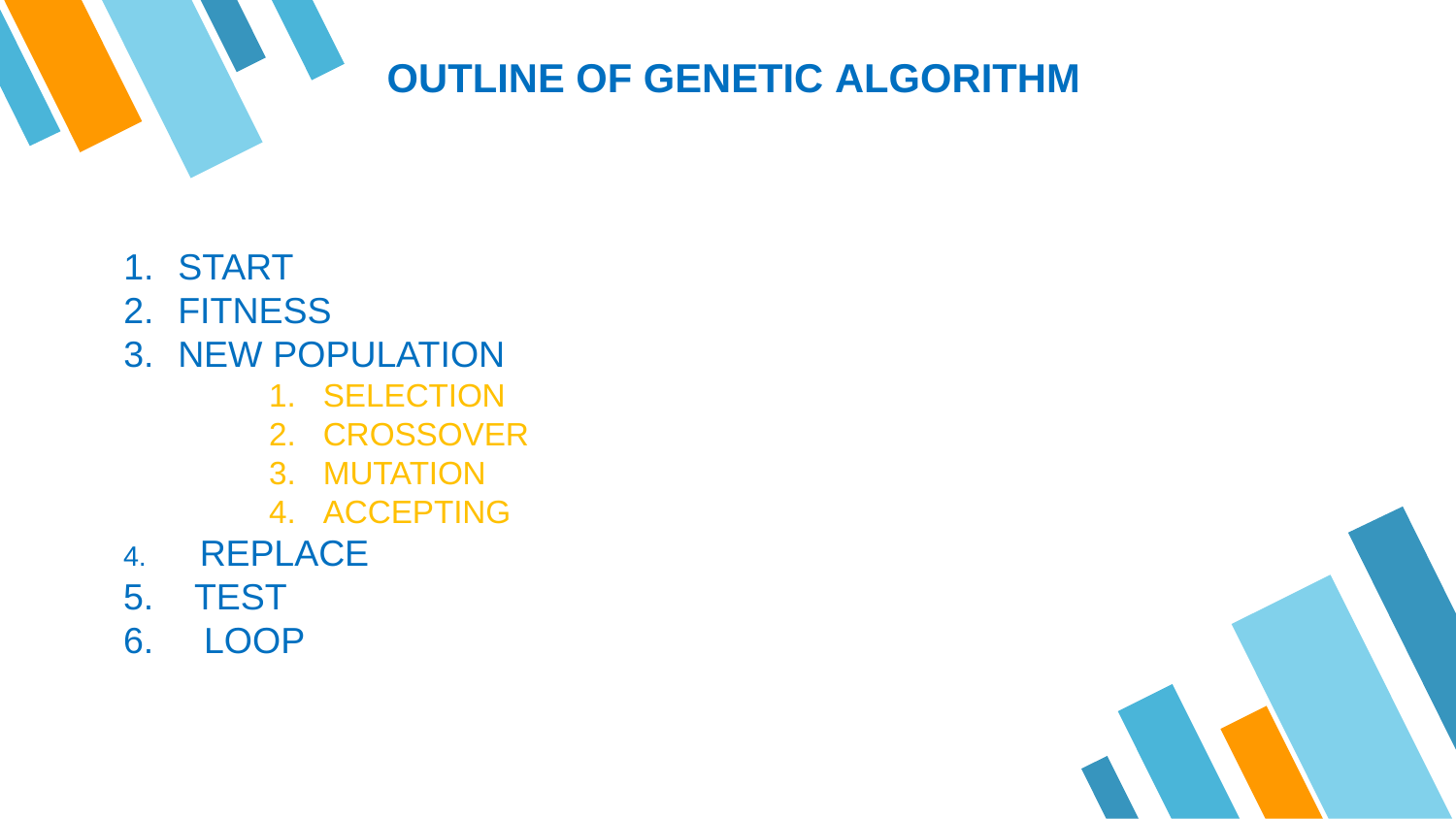

OUTLINE OF GENETIC ALGORITHM
START
FITNESS
NEW POPULATION
SELECTION
CROSSOVER
MUTATION
ACCEPTING
REPLACE
TEST
LOOP